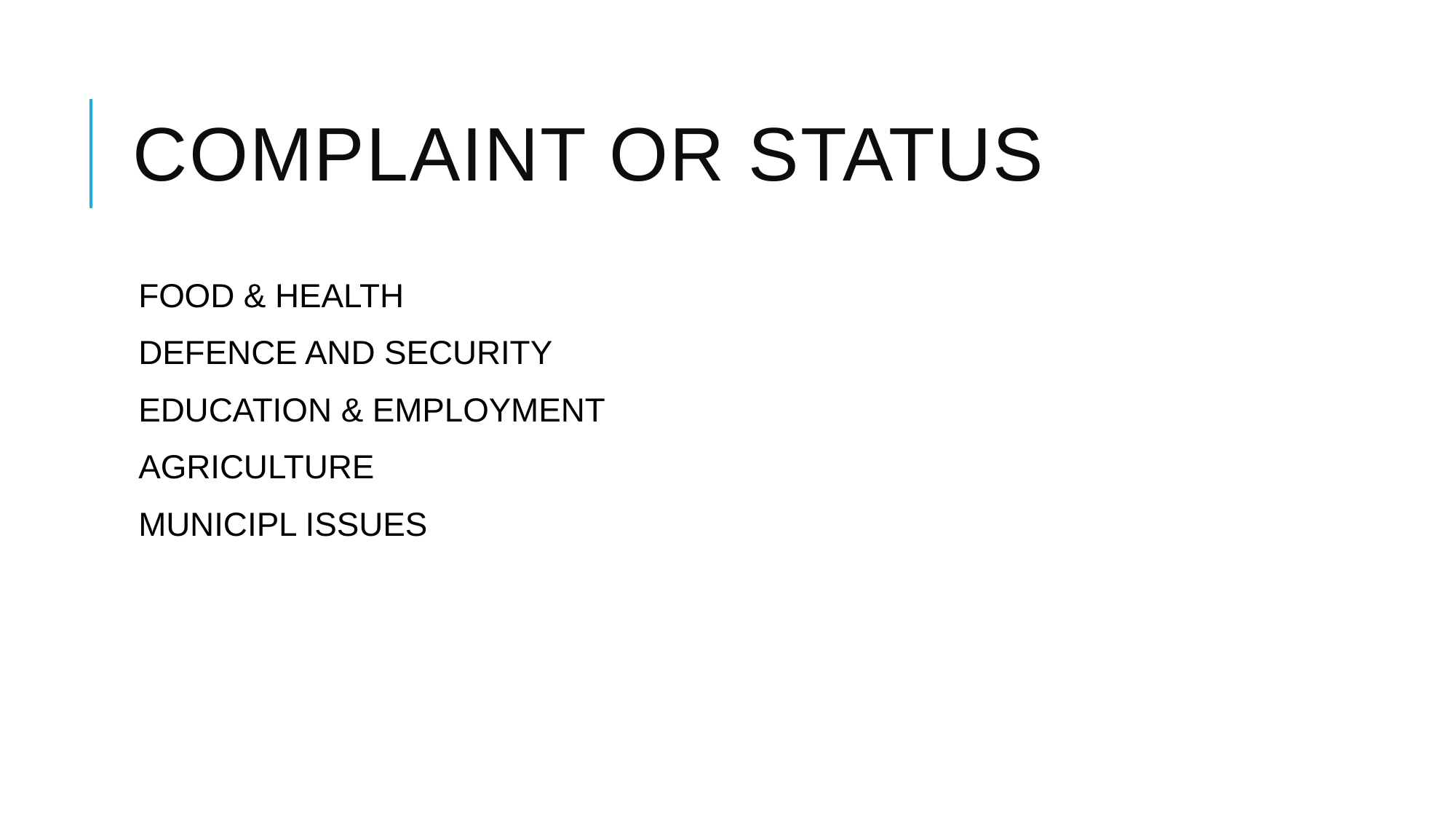

# COMPLAINT OR STATUS
FOOD & HEALTH
DEFENCE AND SECURITY
EDUCATION & EMPLOYMENT
AGRICULTURE
MUNICIPL ISSUES